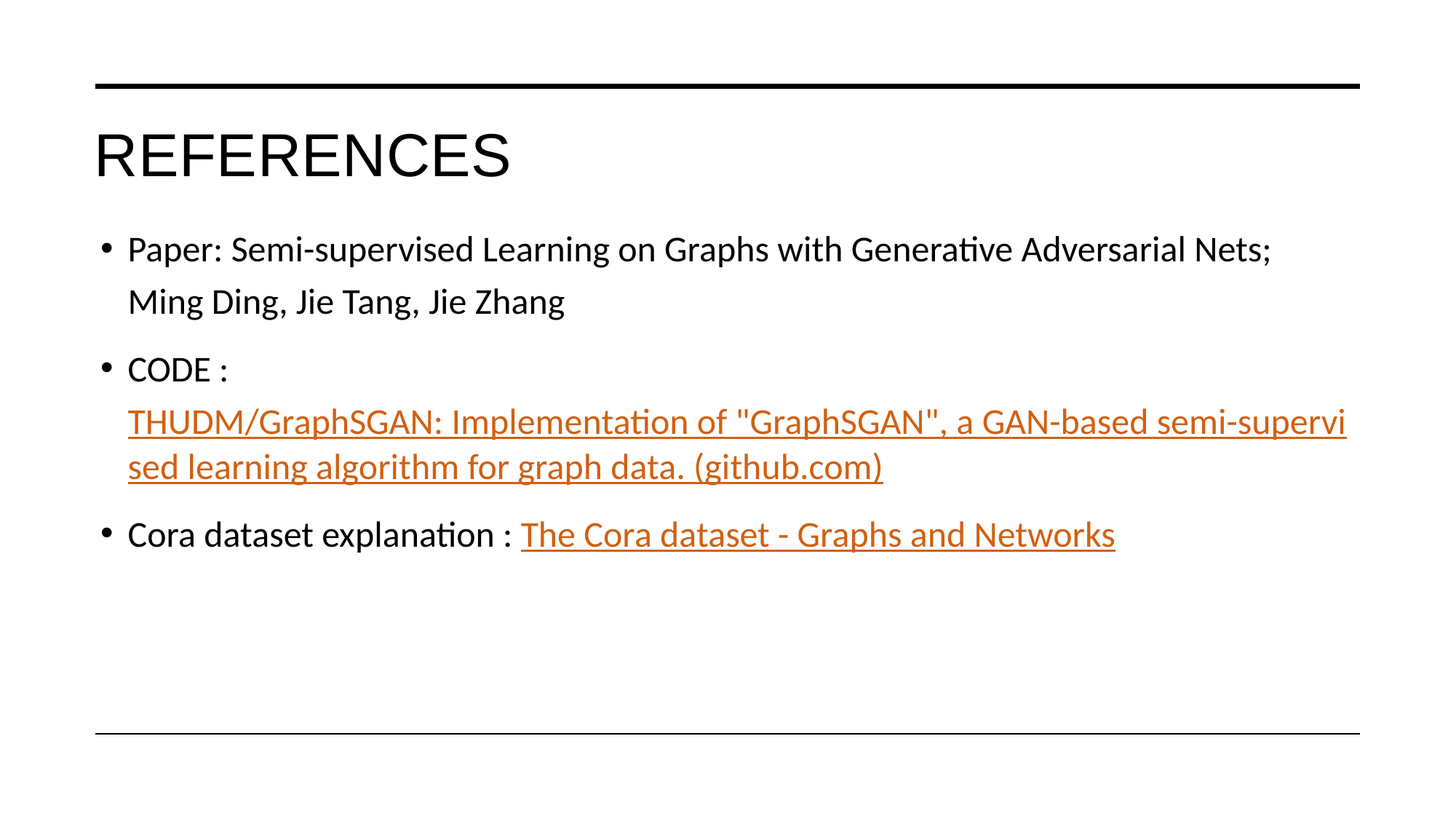

# references
Paper: Semi-supervised Learning on Graphs with Generative Adversarial Nets; Ming Ding, Jie Tang, Jie Zhang
CODE : THUDM/GraphSGAN: Implementation of "GraphSGAN", a GAN-based semi-supervised learning algorithm for graph data. (github.com)
Cora dataset explanation : The Cora dataset - Graphs and Networks